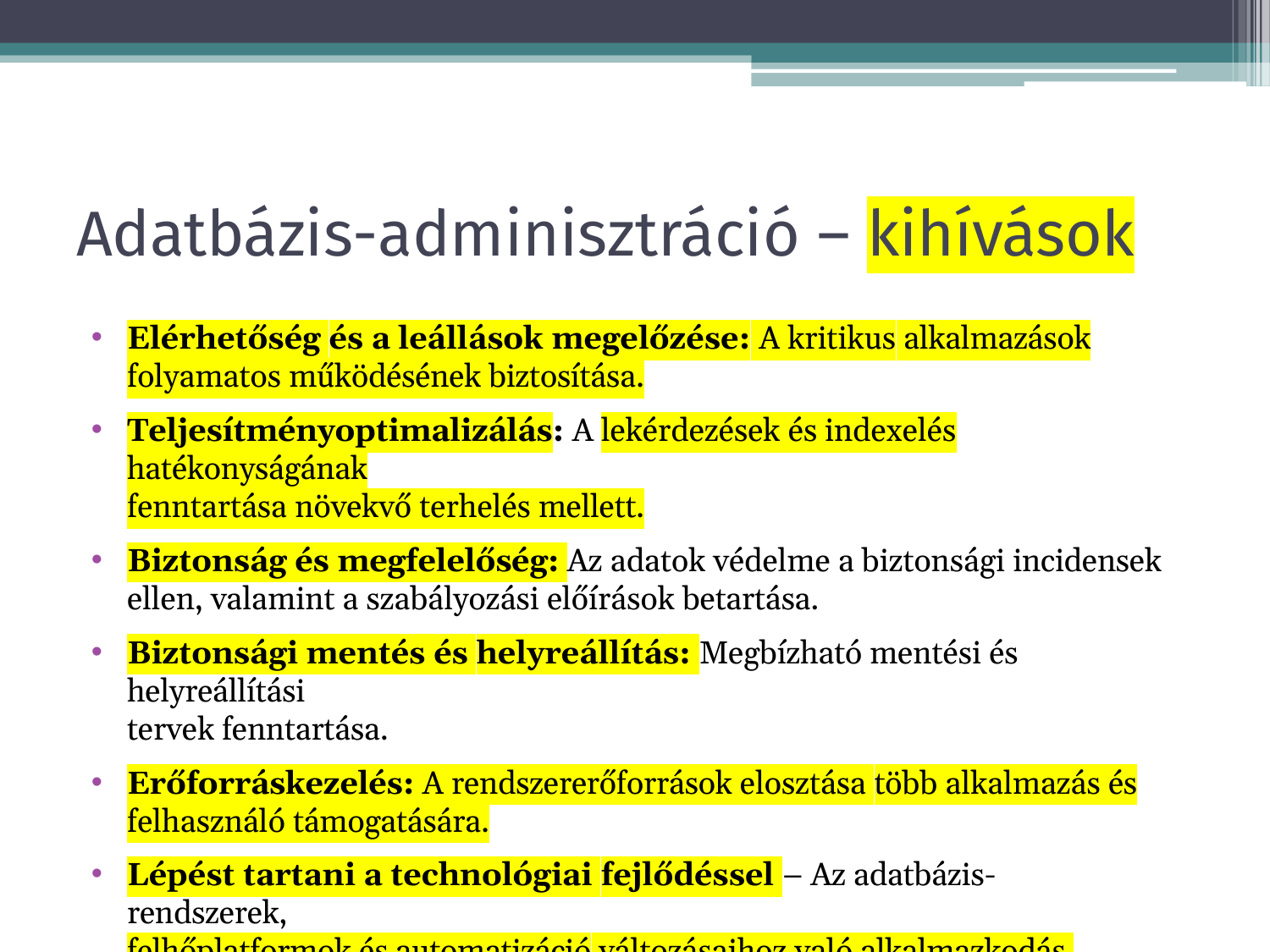

# Adatbázis-adminisztráció – kihívások
Elérhetőség és a leállások megelőzése: A kritikus alkalmazások folyamatos működésének biztosítása.
Teljesítményoptimalizálás: A lekérdezések és indexelés hatékonyságának
fenntartása növekvő terhelés mellett.
Biztonság és megfelelőség: Az adatok védelme a biztonsági incidensek ellen, valamint a szabályozási előírások betartása.
Biztonsági mentés és helyreállítás: Megbízható mentési és helyreállítási
tervek fenntartása.
Erőforráskezelés: A rendszererőforrások elosztása több alkalmazás és felhasználó támogatására.
Lépést tartani a technológiai fejlődéssel – Az adatbázis-rendszerek,
felhőplatformok és automatizáció változásaihoz való alkalmazkodás.